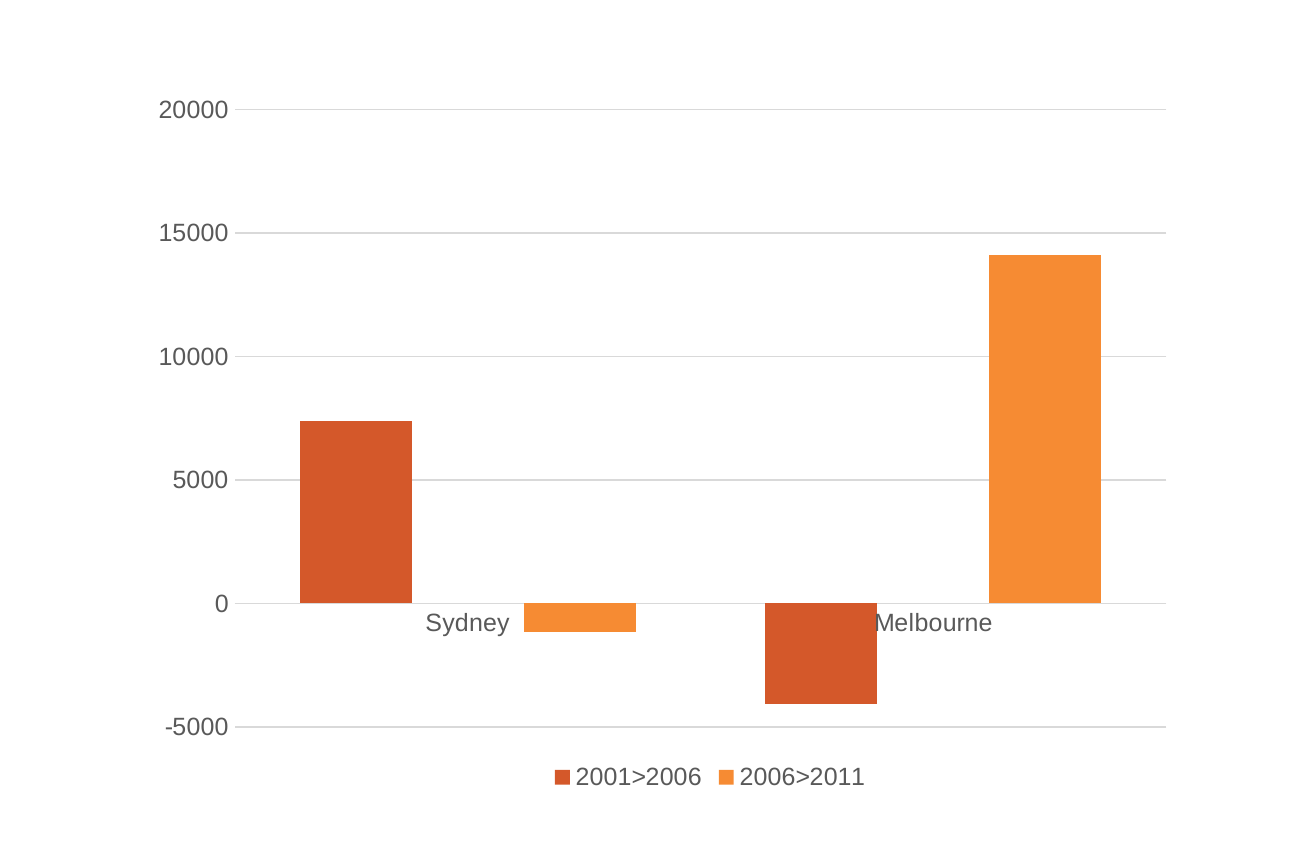

### Chart

| Category | 2001>2006 | 2006>2011 |
|---|---|---|
| Sydney | 7367.0 | -1139.0 |
| Melbourne | -4055.0 | 14108.0 |